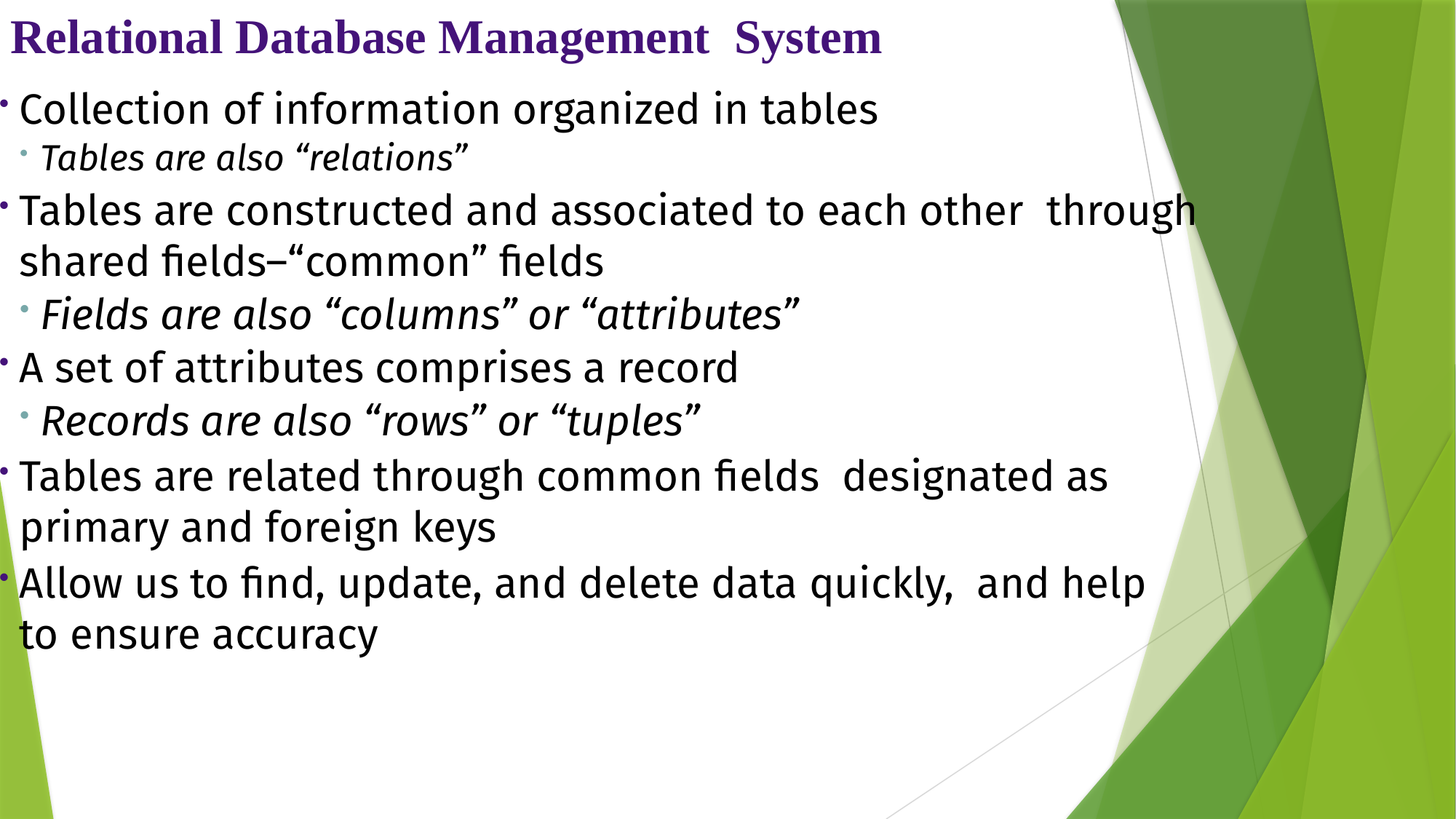

Relational Database Management  System
Collection of information organized in tables
Tables are also “relations”
Tables are constructed and associated to each other  through shared fields–“common” fields
Fields are also “columns” or “attributes”
A set of attributes comprises a record
Records are also “rows” or “tuples”
Tables are related through common fields  designated as primary and foreign keys
Allow us to find, update, and delete data quickly,  and help to ensure accuracy